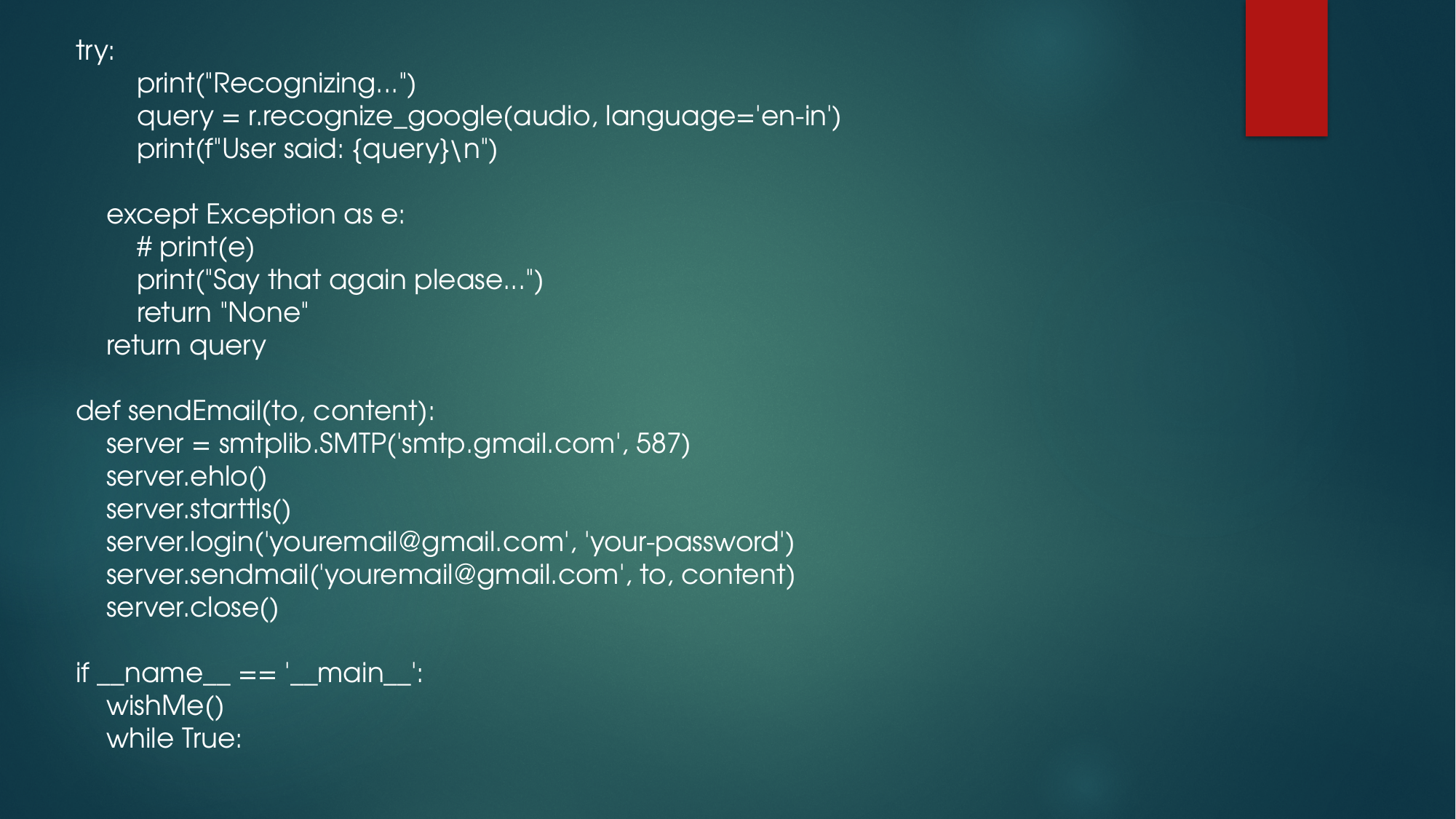

try:
        print("Recognizing...")
        query = r.recognize_google(audio, language='en-in')
        print(f"User said: {query}\n")

    except Exception as e:
        # print(e)
        print("Say that again please...")
        return "None"
    return query

def sendEmail(to, content):
    server = smtplib.SMTP('smtp.gmail.com', 587)
    server.ehlo()
    server.starttls()
    server.login('youremail@gmail.com', 'your-password')
    server.sendmail('youremail@gmail.com', to, content)
    server.close()

if __name__ == '__main__':
    wishMe()
    while True: